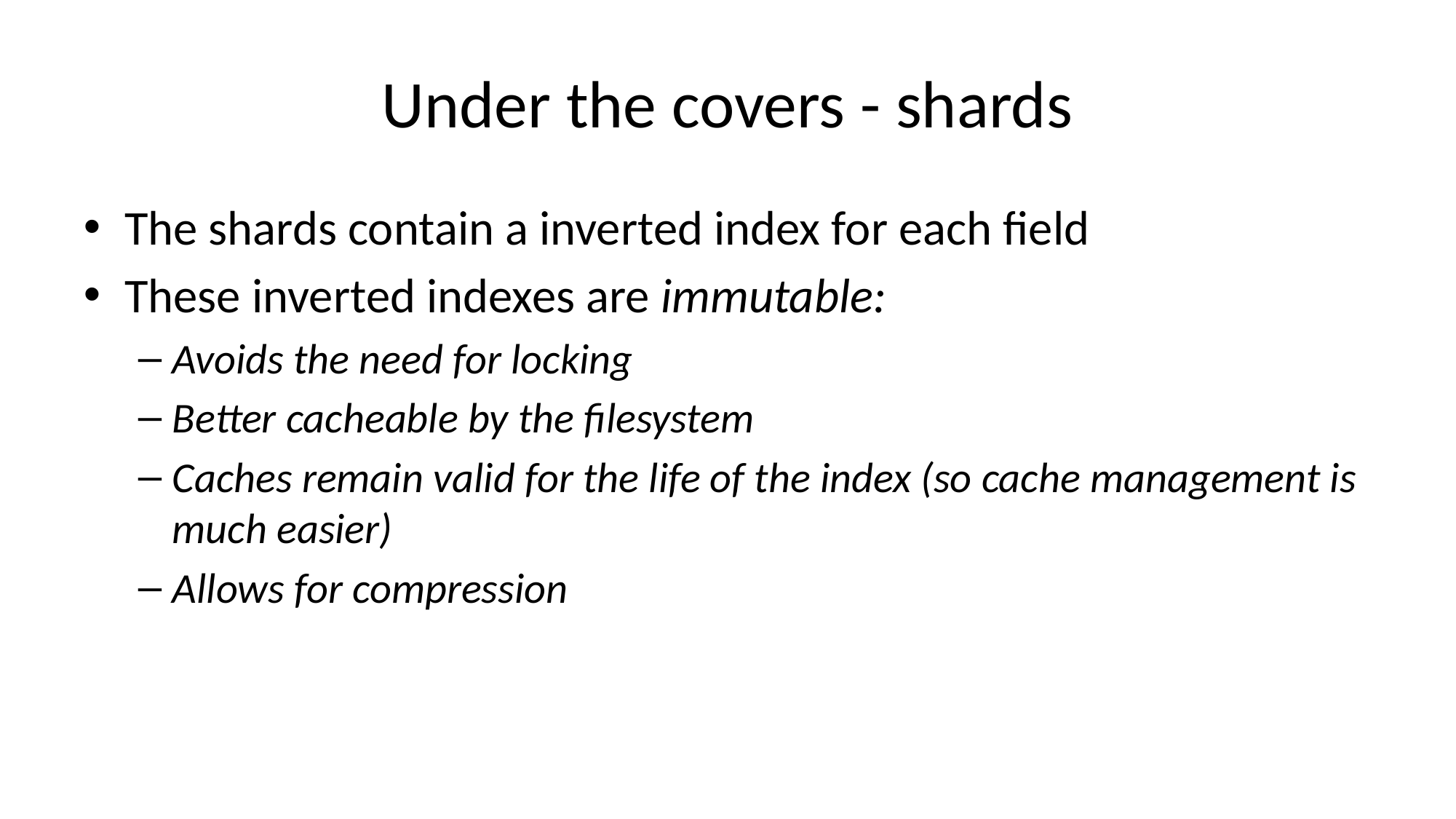

# Under the covers - shards
The shards contain a inverted index for each field
These inverted indexes are immutable:
Avoids the need for locking
Better cacheable by the filesystem
Caches remain valid for the life of the index (so cache management is much easier)
Allows for compression